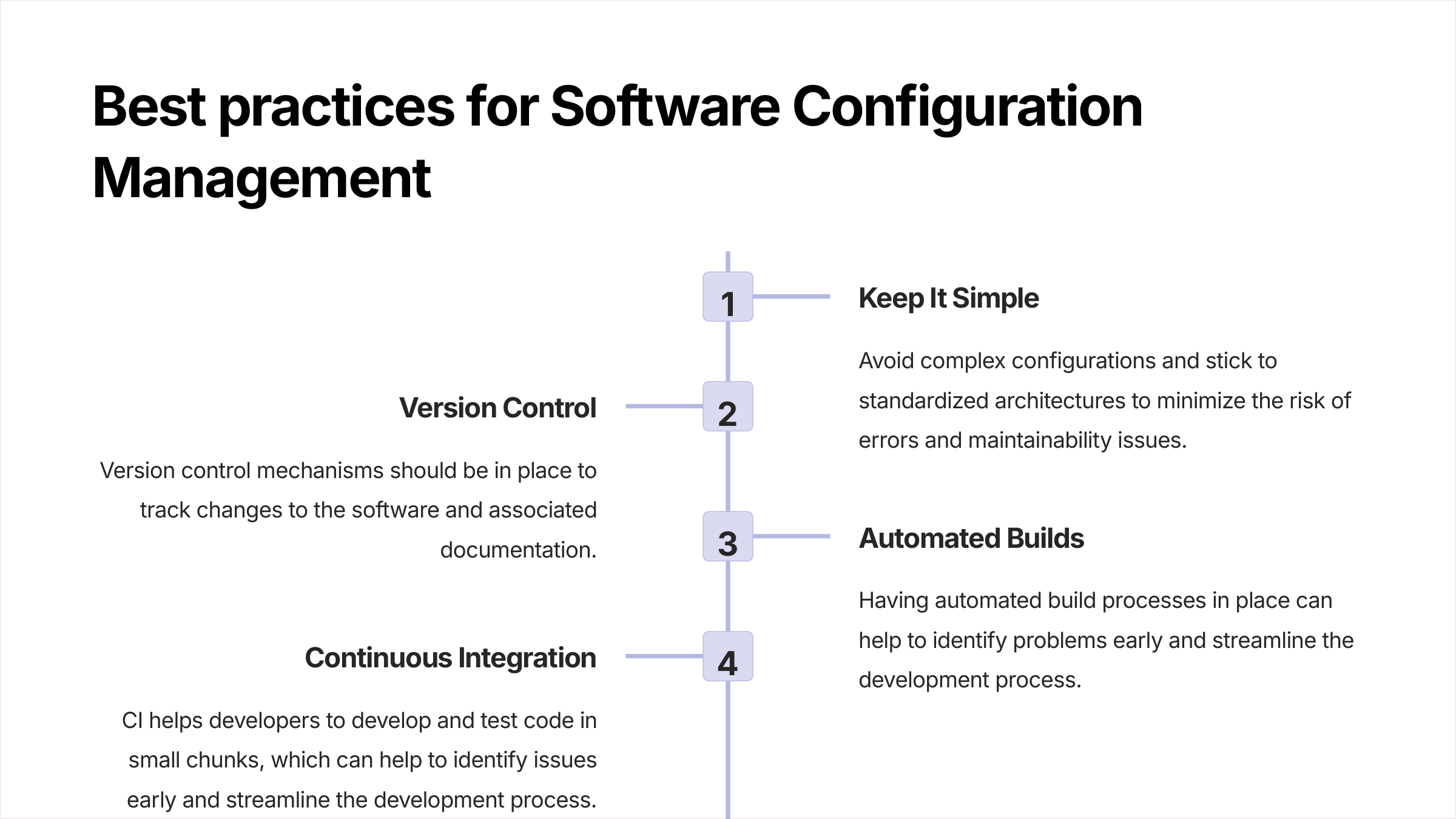

Best practices for Software Configuration Management

Keep It Simple
1

Avoid complex configurations and stick to standardized architectures to minimize the risk of errors and maintainability issues.

Version Control
2

Version control mechanisms should be in place to track changes to the software and associated documentation.

Automated Builds
3

Having automated build processes in place can help to identify problems early and streamline the development process.

Continuous Integration
4

CI helps developers to develop and test code in small chunks, which can help to identify issues early and streamline the development process.